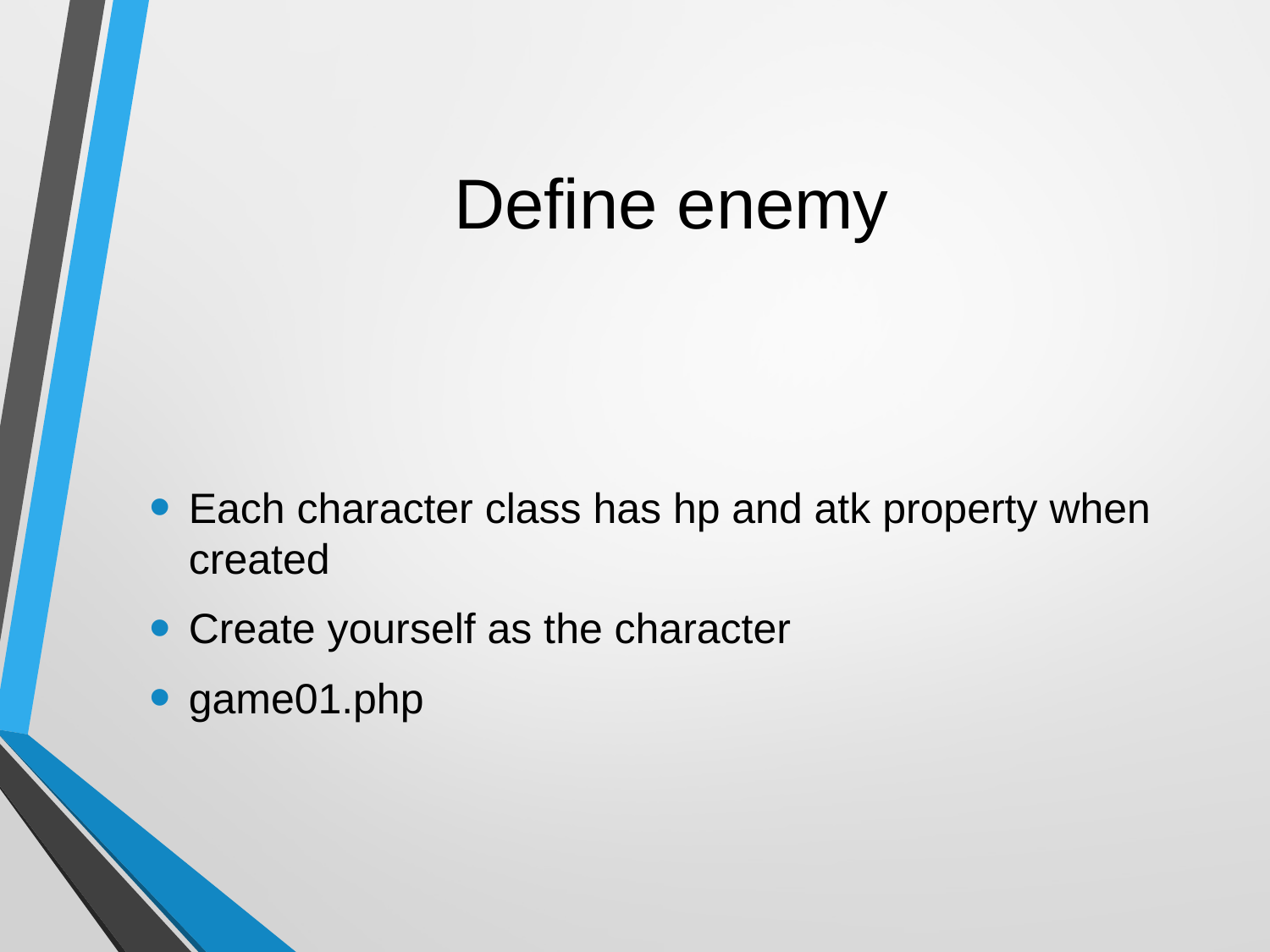

# Define enemy
Each character class has hp and atk property when created
Create yourself as the character
game01.php